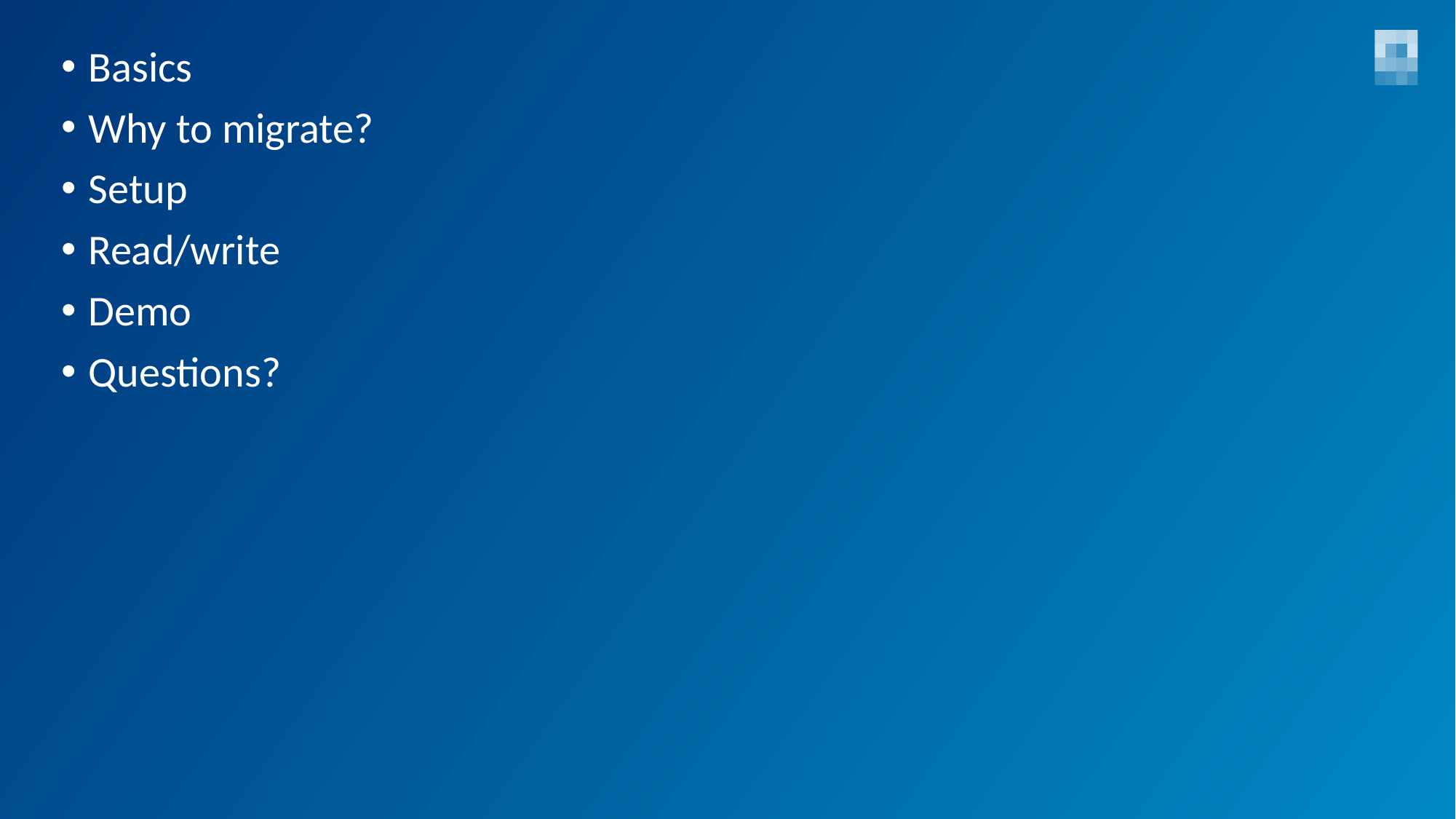

Basics
Why to migrate?
Setup
Read/write
Demo
Questions?